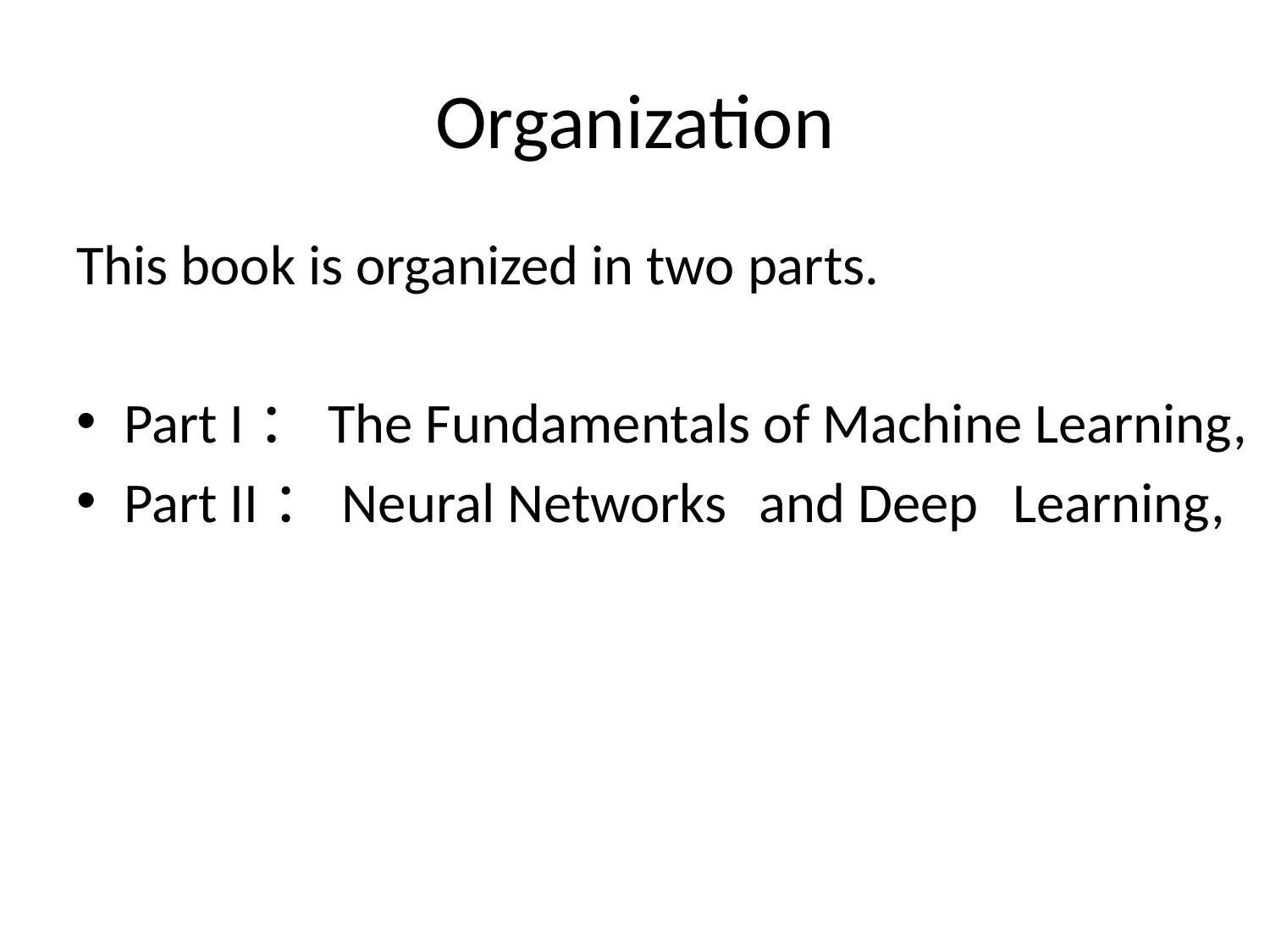

# Organization
This book is organized in two parts.

Part I：The Fundamentals of Machine Learning,
Part II：Neural Networks	and Deep	Learning,